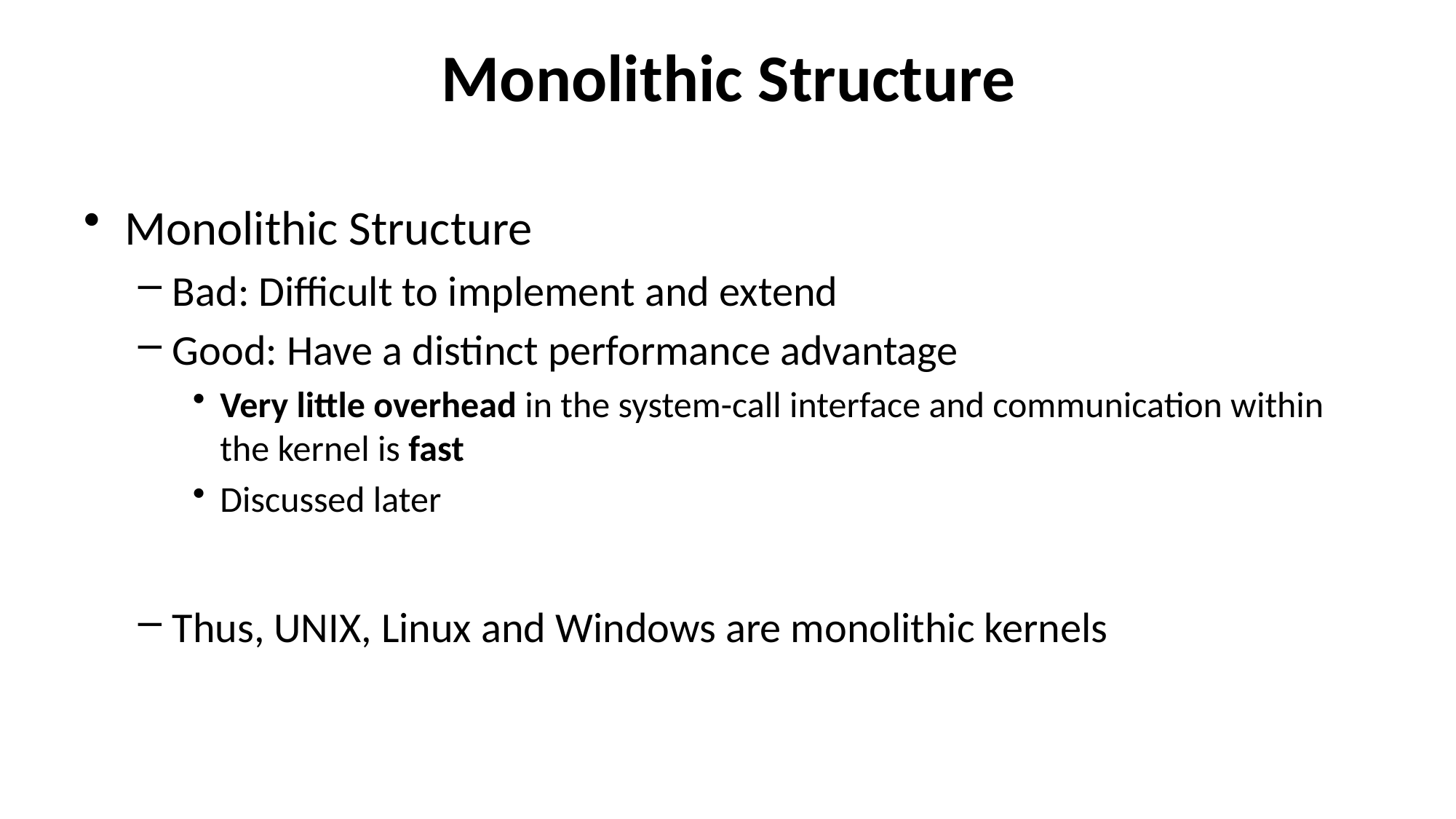

# Monolithic Structure
Monolithic Structure
Bad: Difficult to implement and extend
Good: Have a distinct performance advantage
Very little overhead in the system-call interface and communication within the kernel is fast
Discussed later

Thus, UNIX, Linux and Windows are monolithic kernels